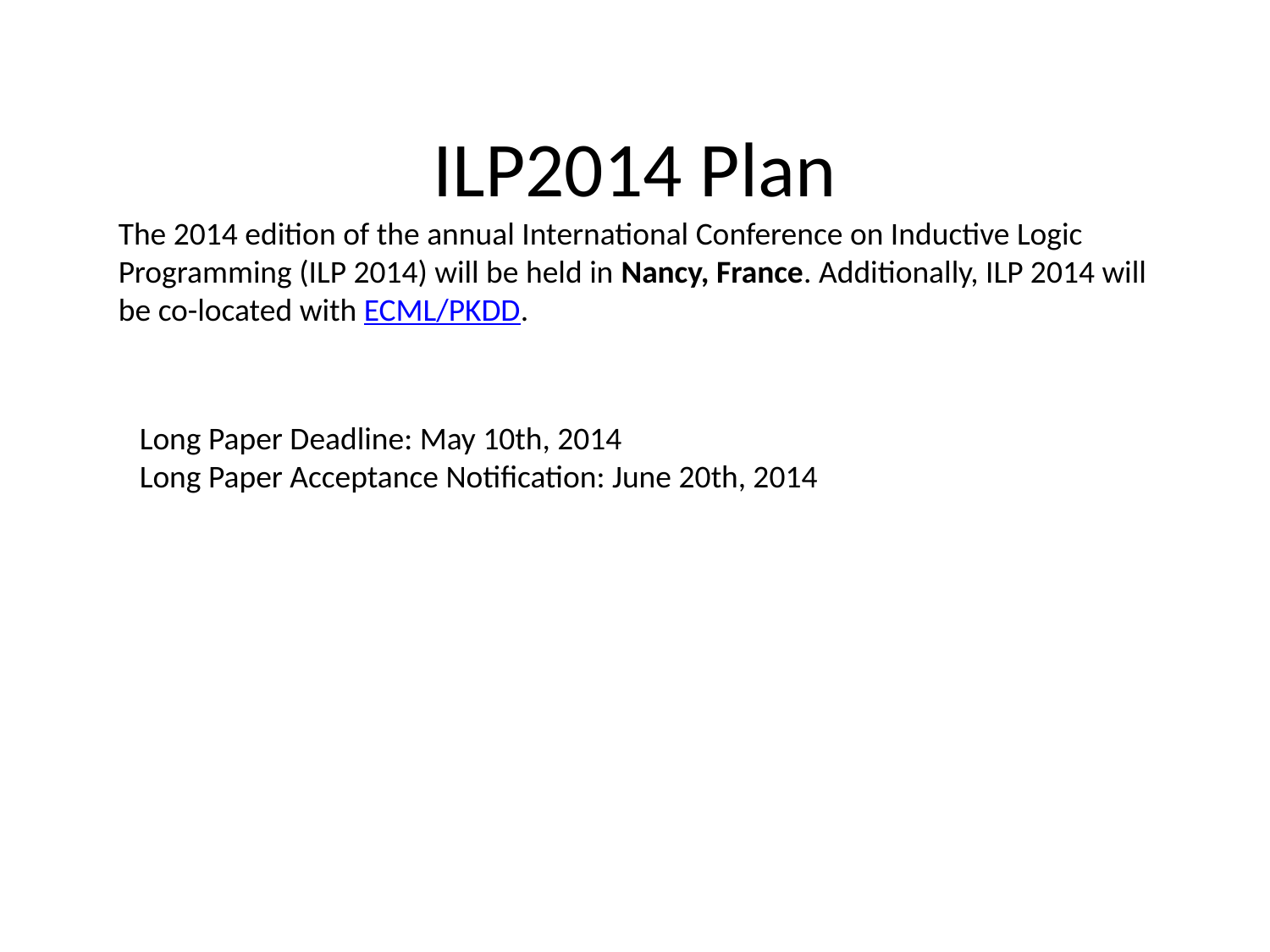

# ILP2014 Plan
The 2014 edition of the annual International Conference on Inductive Logic Programming (ILP 2014) will be held in Nancy, France. Additionally, ILP 2014 will be co-located with ECML/PKDD.
Long Paper Deadline: May 10th, 2014
Long Paper Acceptance Notification: June 20th, 2014